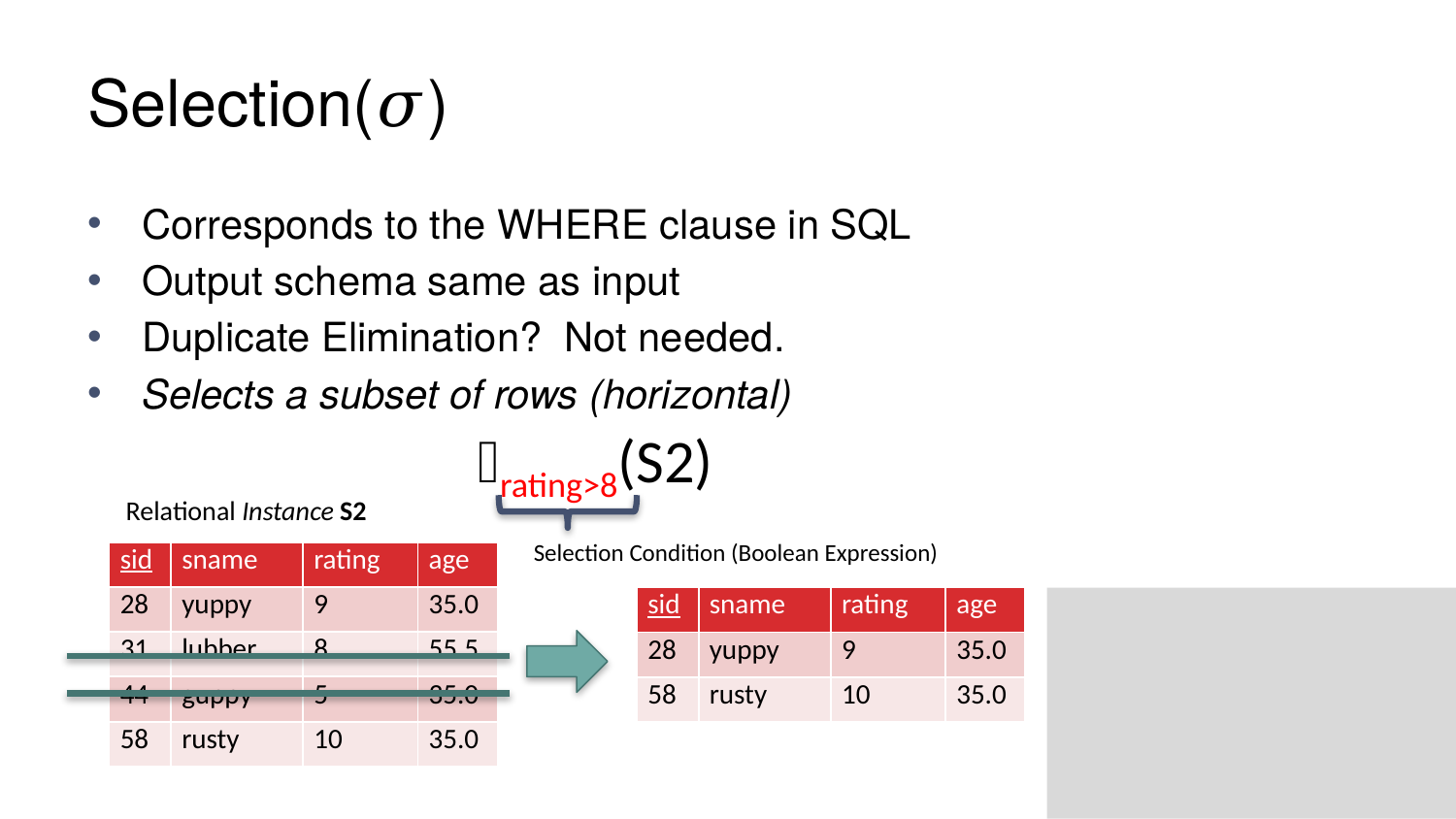

# Selection(𝜎)
Corresponds to the WHERE clause in SQL
Output schema same as input
Duplicate Elimination?  Not needed.
Selects a subset of rows (horizontal)
𝜎rating>8(S2)
Relational Instance S2

Selection Condition (Boolean Expression)
| sid | sname | rating | age |
| --- | --- | --- | --- |
| 28 | yuppy | 9 | 35.0 |
| 31 | lubber | 8 | 55.5 |
| 44 | guppy | 5 | 35.0 |
| 58 | rusty | 10 | 35.0 |
| sid | sname | rating | age |
| --- | --- | --- | --- |
| 28 | yuppy | 9 | 35.0 |
| 58 | rusty | 10 | 35.0 |